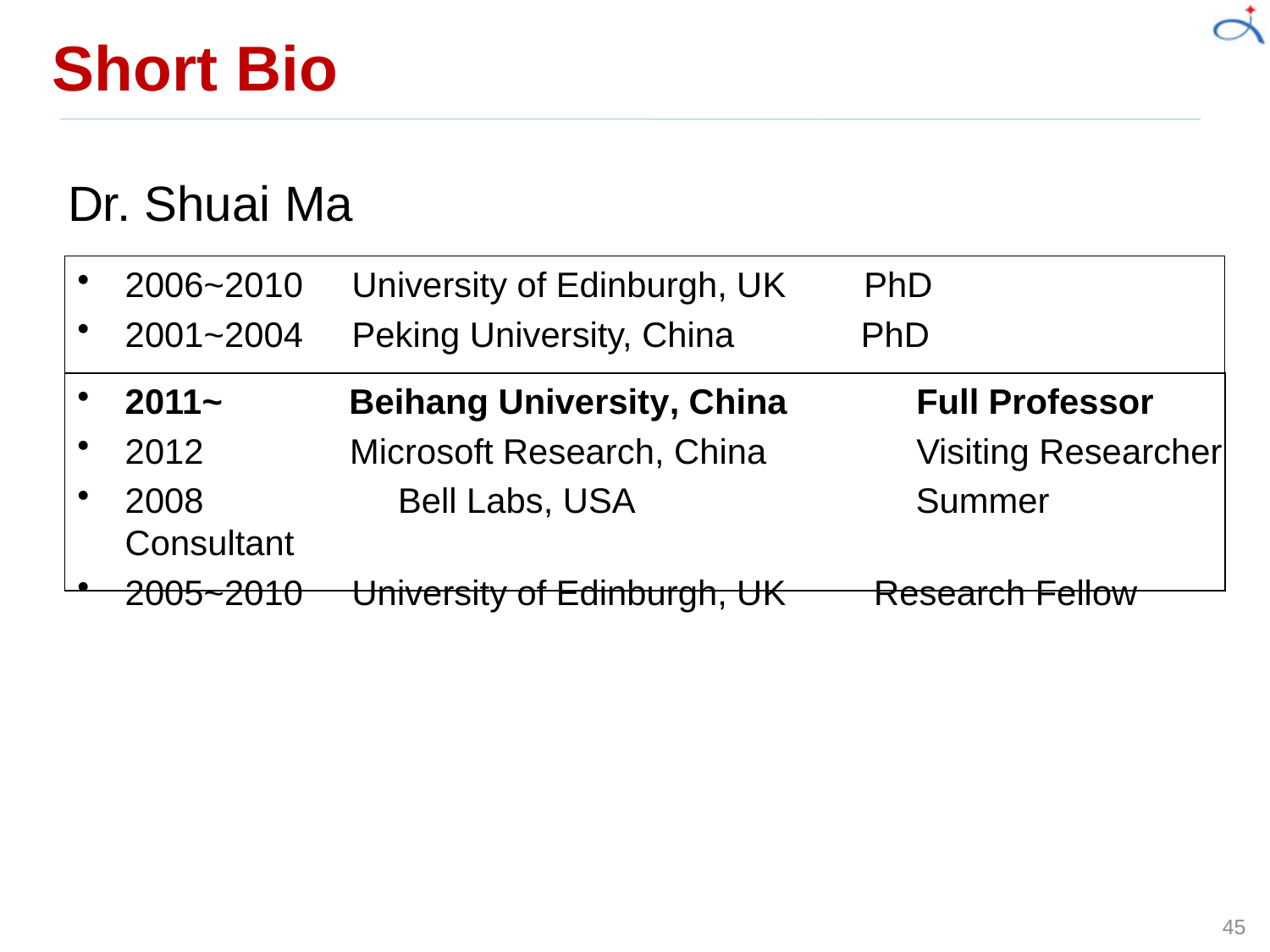

# Short Bio
Dr. Shuai Ma
2006~2010     University of Edinburgh, UK        PhD
2001~2004     Peking University, China             PhD
2011~             Beihang University, China 	   Full Professor
2012               Microsoft Research, China  	   Visiting Researcher
2008	               Bell Labs, USA                             Summer Consultant
2005~2010     University of Edinburgh, UK         Research Fellow
45